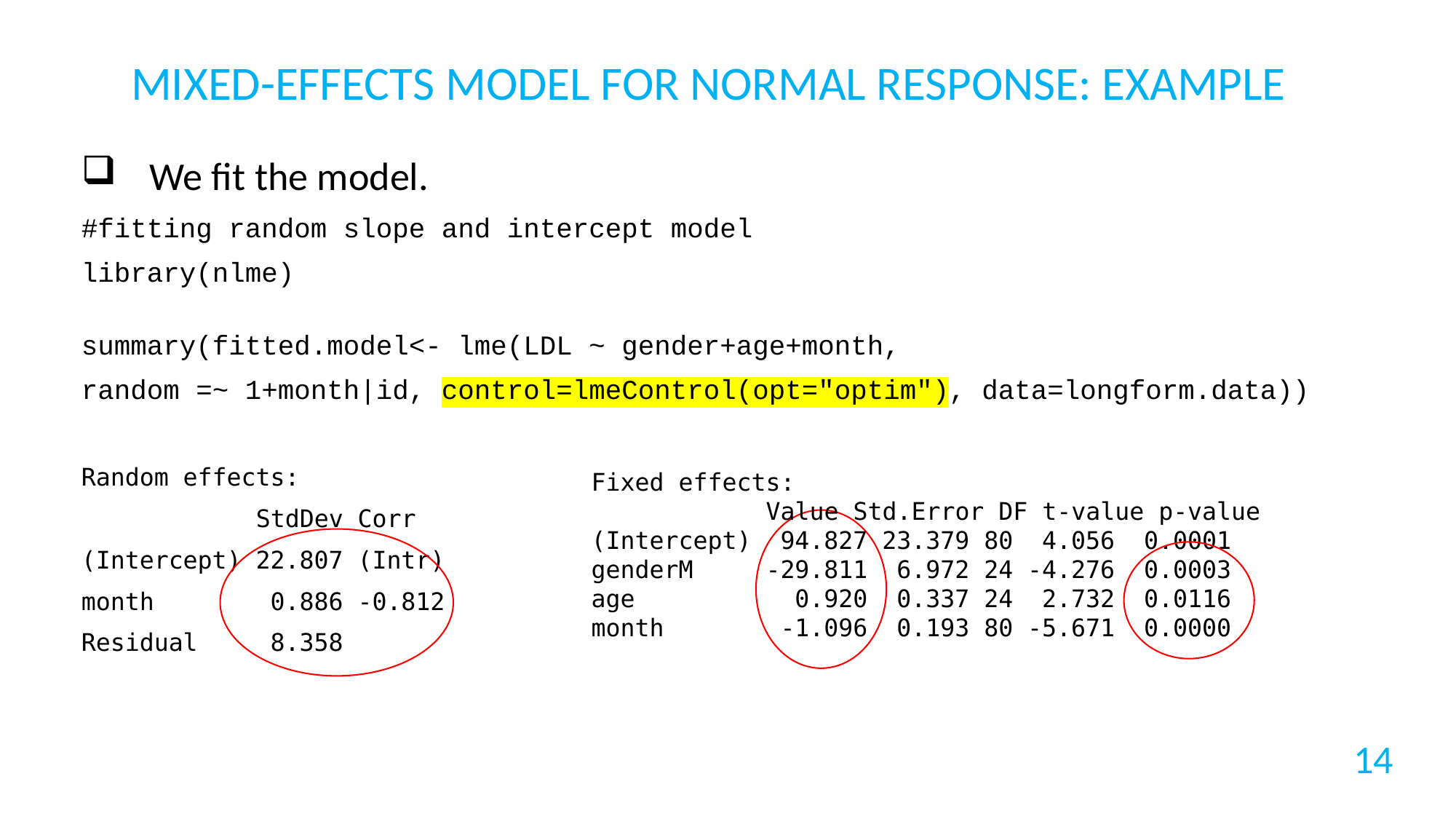

MIXED-EFFECTS MODEL FOR NORMAL RESPONSE: EXAMPLE
We fit the model.
#fitting random slope and intercept model
library(nlme)

summary(fitted.model<- lme(LDL ~ gender+age+month,
random =~ 1+month|id, control=lmeControl(opt="optim"), data=longform.data))

Random effects:
            StdDev Corr
(Intercept) 22.807 (Intr)
month        0.886 -0.812
Residual     8.358

Fixed effects:
            Value Std.Error DF t-value p-value
(Intercept)  94.827 23.379 80  4.056  0.0001
genderM     -29.811  6.972 24 -4.276  0.0003
age           0.920  0.337 24  2.732  0.0116
month        -1.096  0.193 80 -5.671  0.0000

14